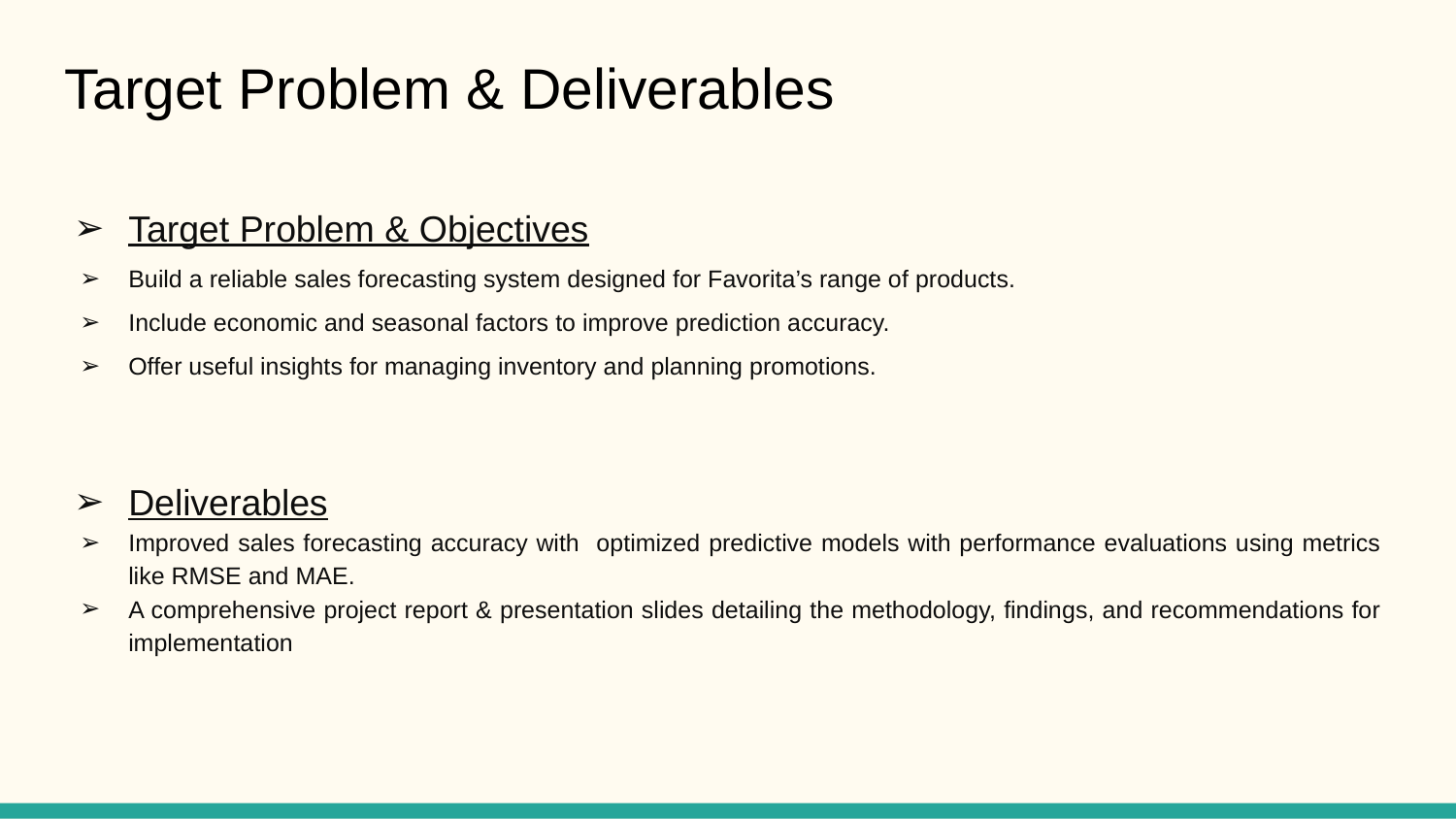

# Target Problem & Deliverables
Target Problem & Objectives
Build a reliable sales forecasting system designed for Favorita’s range of products.
Include economic and seasonal factors to improve prediction accuracy.
Offer useful insights for managing inventory and planning promotions.

Deliverables
Improved sales forecasting accuracy with  optimized predictive models with performance evaluations using metrics like RMSE and MAE.
A comprehensive project report & presentation slides detailing the methodology, findings, and recommendations for implementation